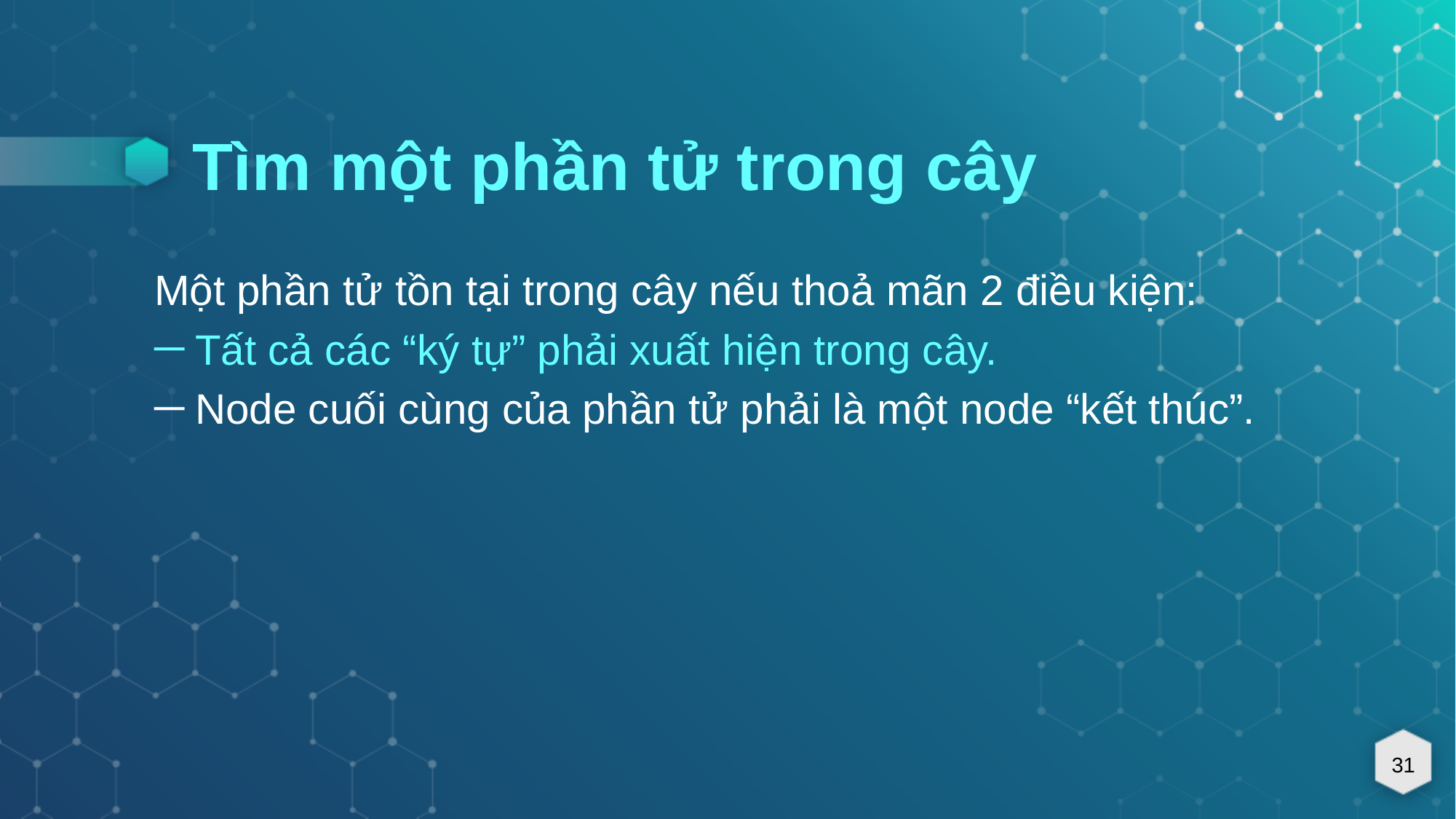

Tìm một phần tử trong cây
Một phần tử tồn tại trong cây nếu thoả mãn 2 điều kiện:
Tất cả các “ký tự” phải xuất hiện trong cây.
Node cuối cùng của phần tử phải là một node “kết thúc”.